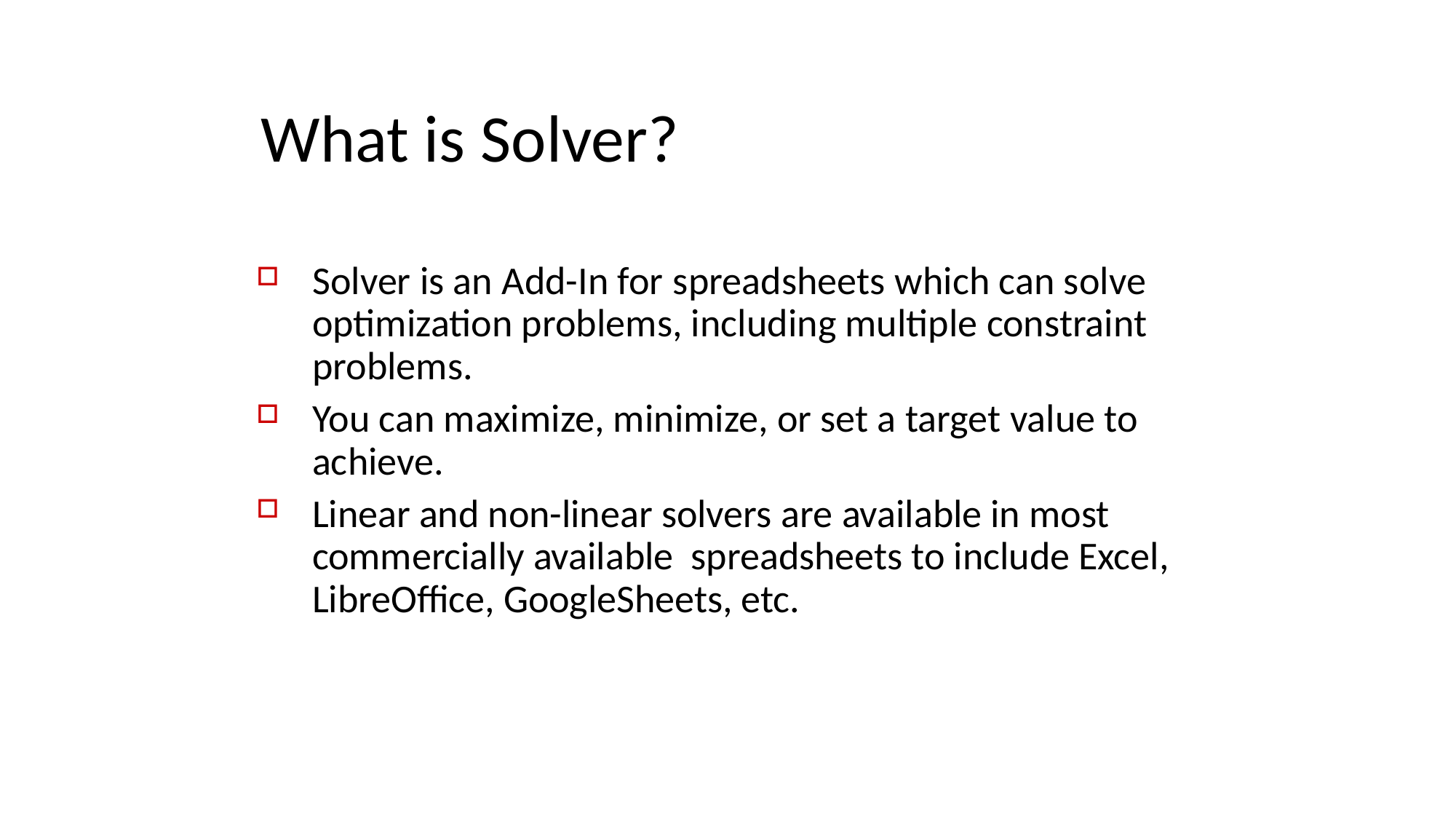

# What is Solver?
Solver is an Add-In for spreadsheets which can solve optimization problems, including multiple constraint problems.
You can maximize, minimize, or set a target value to achieve.
Linear and non-linear solvers are available in most commercially available  spreadsheets to include Excel, LibreOffice, GoogleSheets, etc.